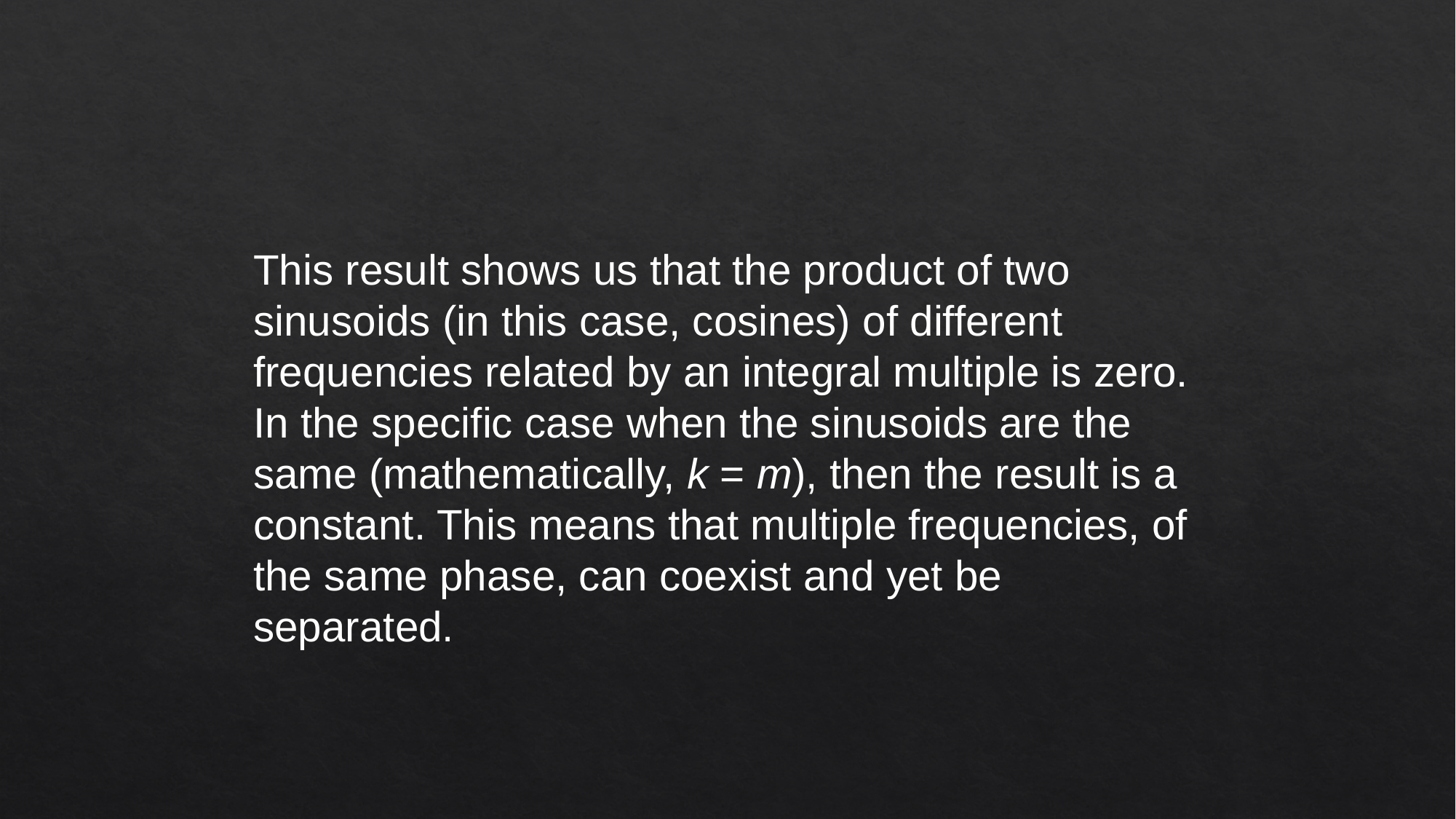

This result shows us that the product of two sinusoids (in this case, cosines) of different frequencies related by an integral multiple is zero. In the specific case when the sinusoids are the same (mathematically, k = m), then the result is a constant. This means that multiple frequencies, of the same phase, can coexist and yet be separated.